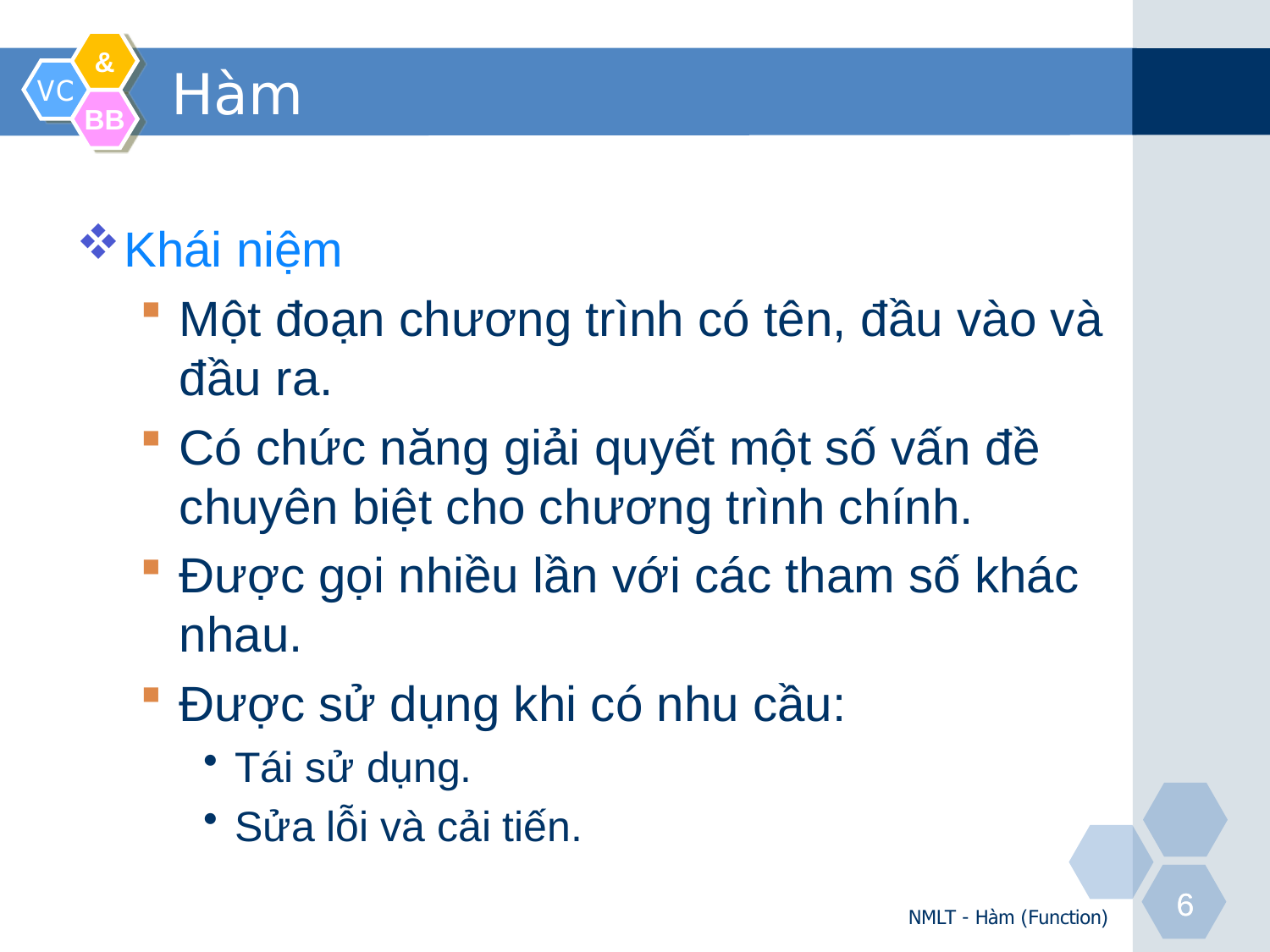

# Hàm
Khái niệm
Một đoạn chương trình có tên, đầu vào và đầu ra.
Có chức năng giải quyết một số vấn đề chuyên biệt cho chương trình chính.
Được gọi nhiều lần với các tham số khác nhau.
Được sử dụng khi có nhu cầu:
Tái sử dụng.
Sửa lỗi và cải tiến.
NMLT - Hàm (Function)